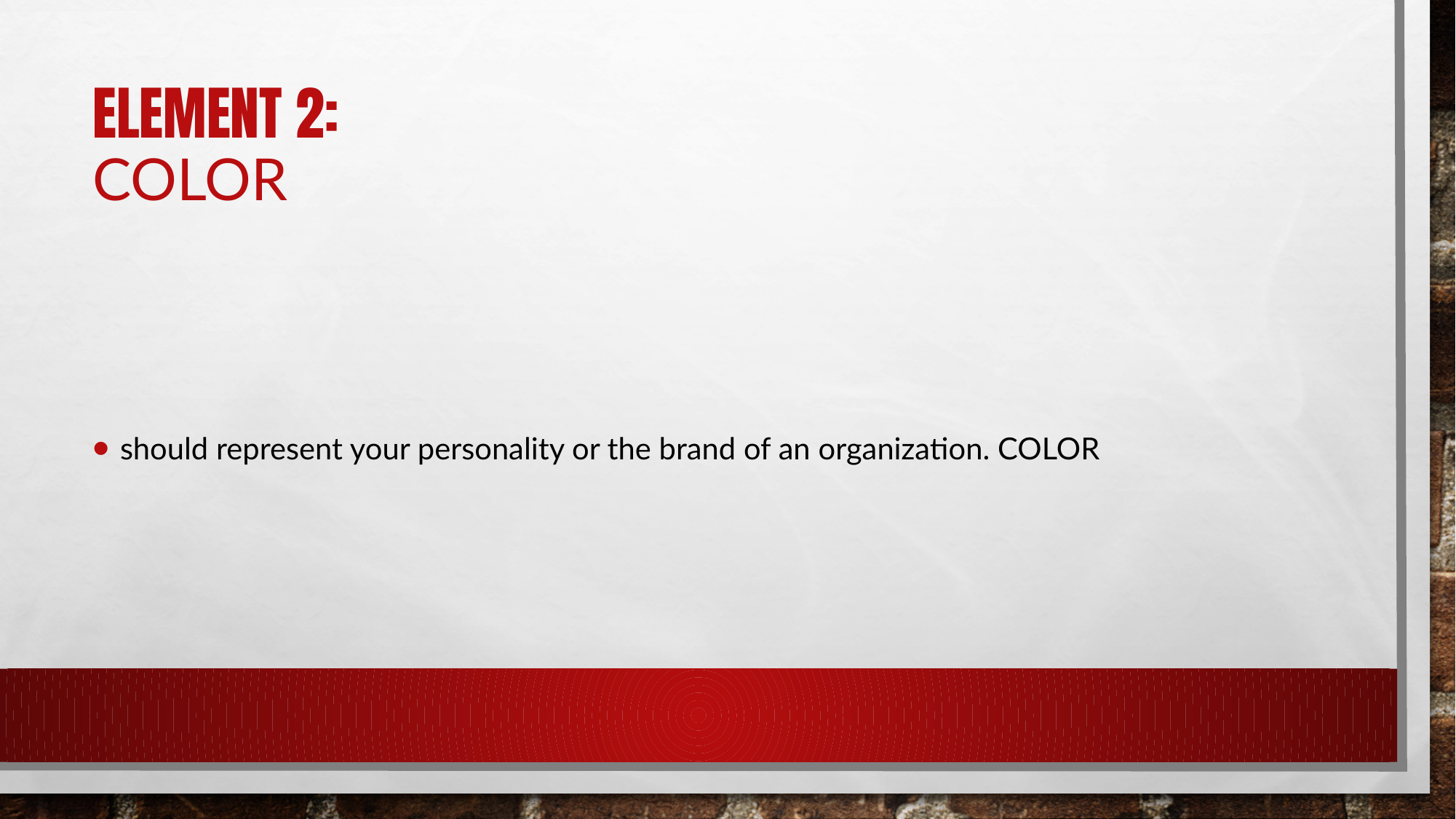

# ELEMENT 2: COLOR
should represent your personality or the brand of an organization. COLOR